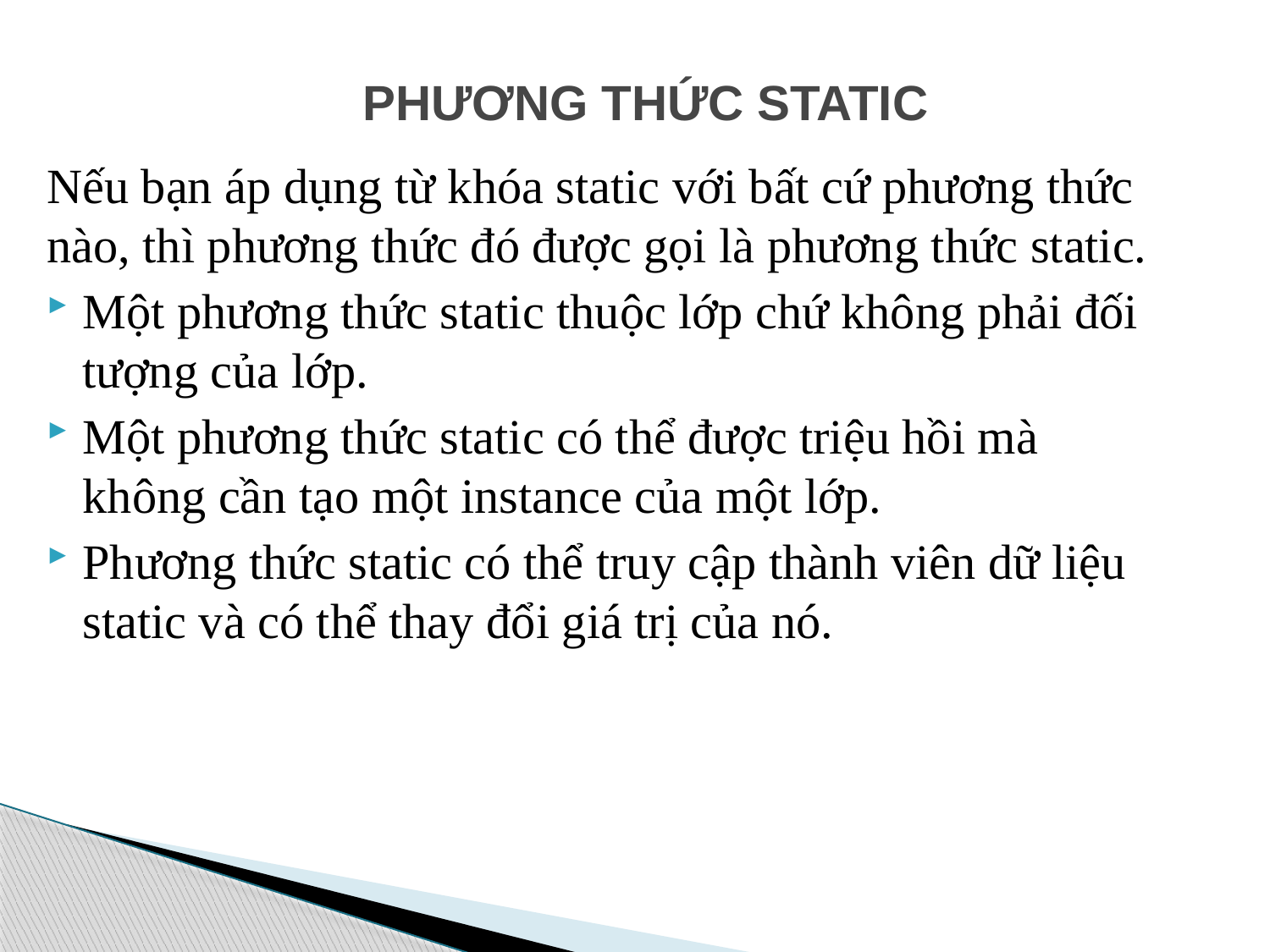

# PHƯƠNG THỨC STATIC

Nếu bạn áp dụng từ khóa static với bất cứ phương thức nào, thì phương thức đó được gọi là phương thức static.
Một phương thức static thuộc lớp chứ không phải đối tượng của lớp.
Một phương thức static có thể được triệu hồi mà không cần tạo một instance của một lớp.
Phương thức static có thể truy cập thành viên dữ liệu static và có thể thay đổi giá trị của nó.